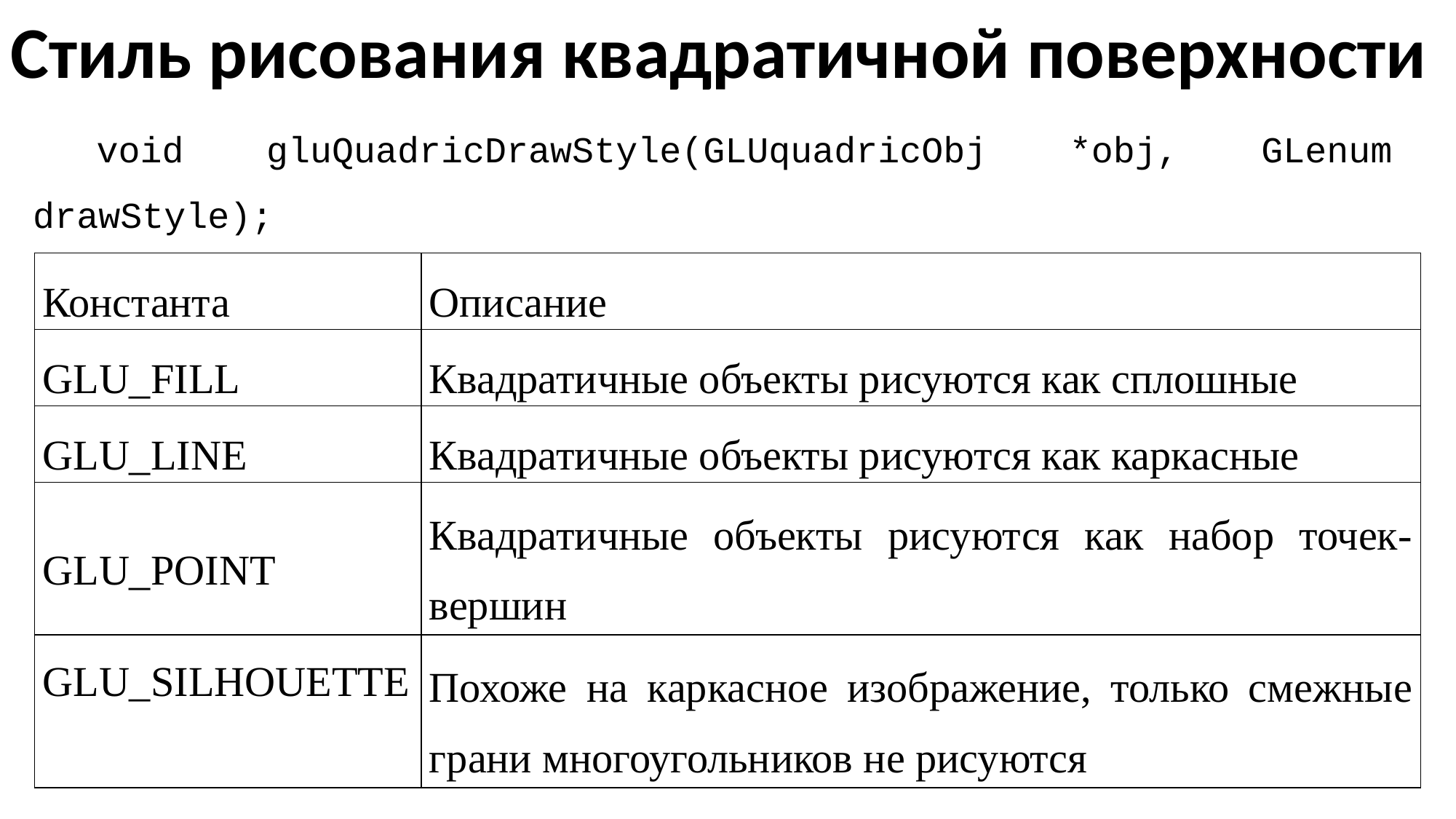

Стиль рисования квадратичной поверхности
void gluQuadricDrawStyle(GLUquadricObj *obj, GLenum drawStyle);
| Константа | Описание |
| --- | --- |
| GLU\_FILL | Квадратичные объекты рисуются как сплошные |
| GLU\_LINE | Квадратичные объекты рисуются как каркасные |
| GLU\_POINT | Квадратичные объекты рисуются как набор точек-вершин |
| GLU\_SILHOUETTE | Похоже на каркасное изображение, только смежные грани многоугольников не рисуются |